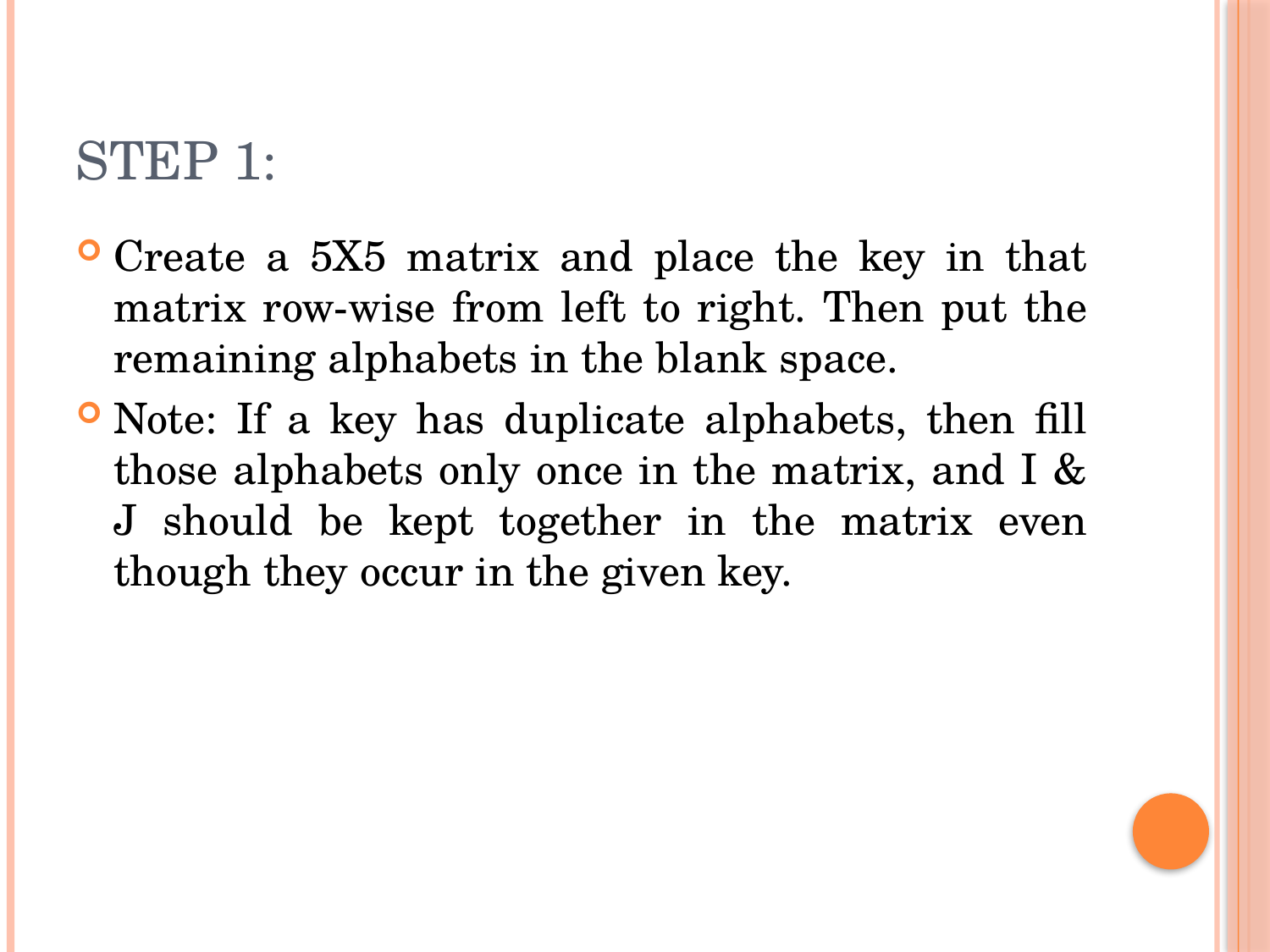

# Step 1:
Create a 5X5 matrix and place the key in that matrix row-wise from left to right. Then put the remaining alphabets in the blank space.
Note: If a key has duplicate alphabets, then fill those alphabets only once in the matrix, and I & J should be kept together in the matrix even though they occur in the given key.